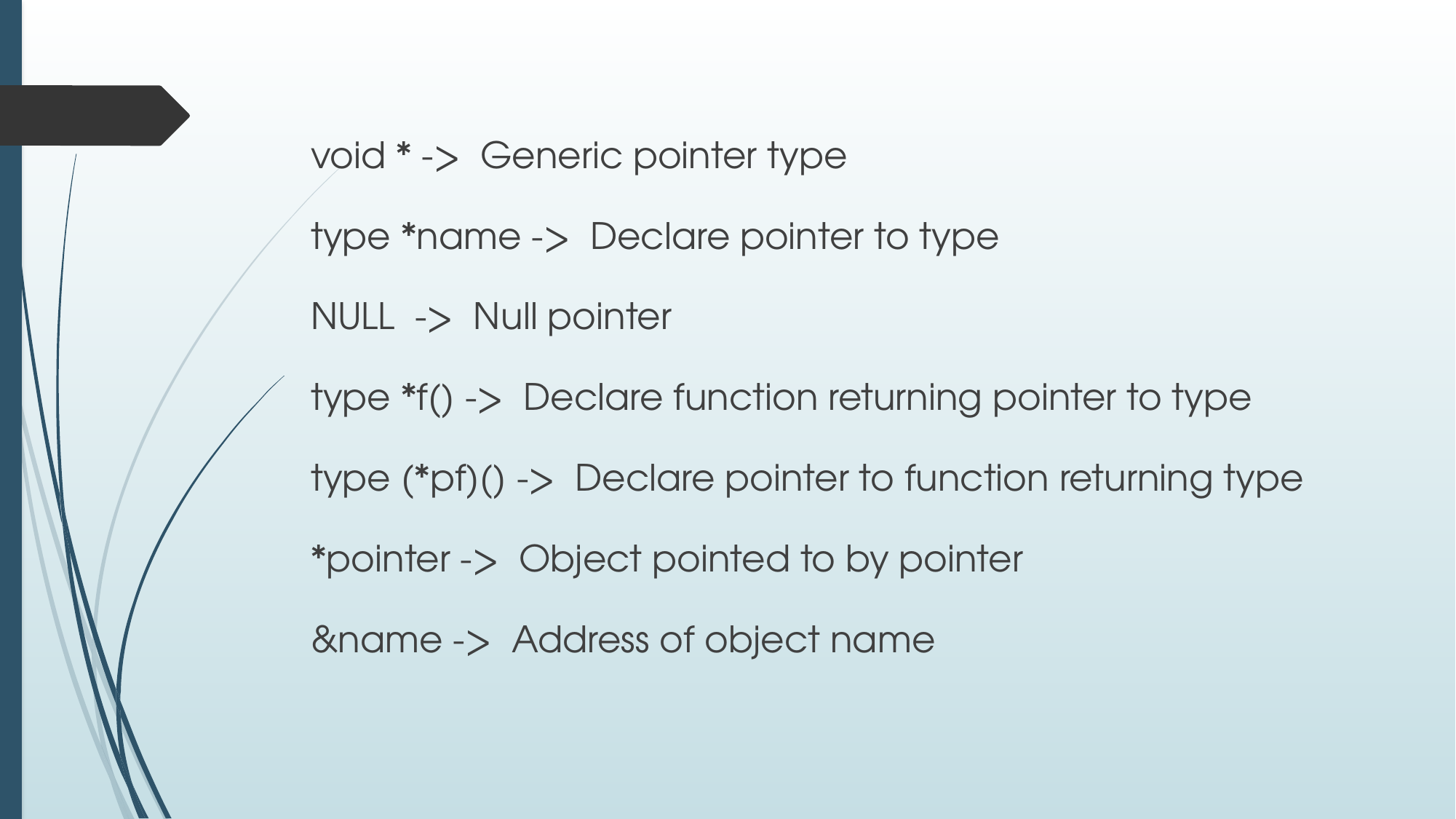

void * ->  Generic pointer type
type *name ->  Declare pointer to type
NULL  ->  Null pointer
type *f() ->  Declare function returning pointer to type
type (*pf)() ->  Declare pointer to function returning type
*pointer ->  Object pointed to by pointer
&name ->  Address of object name